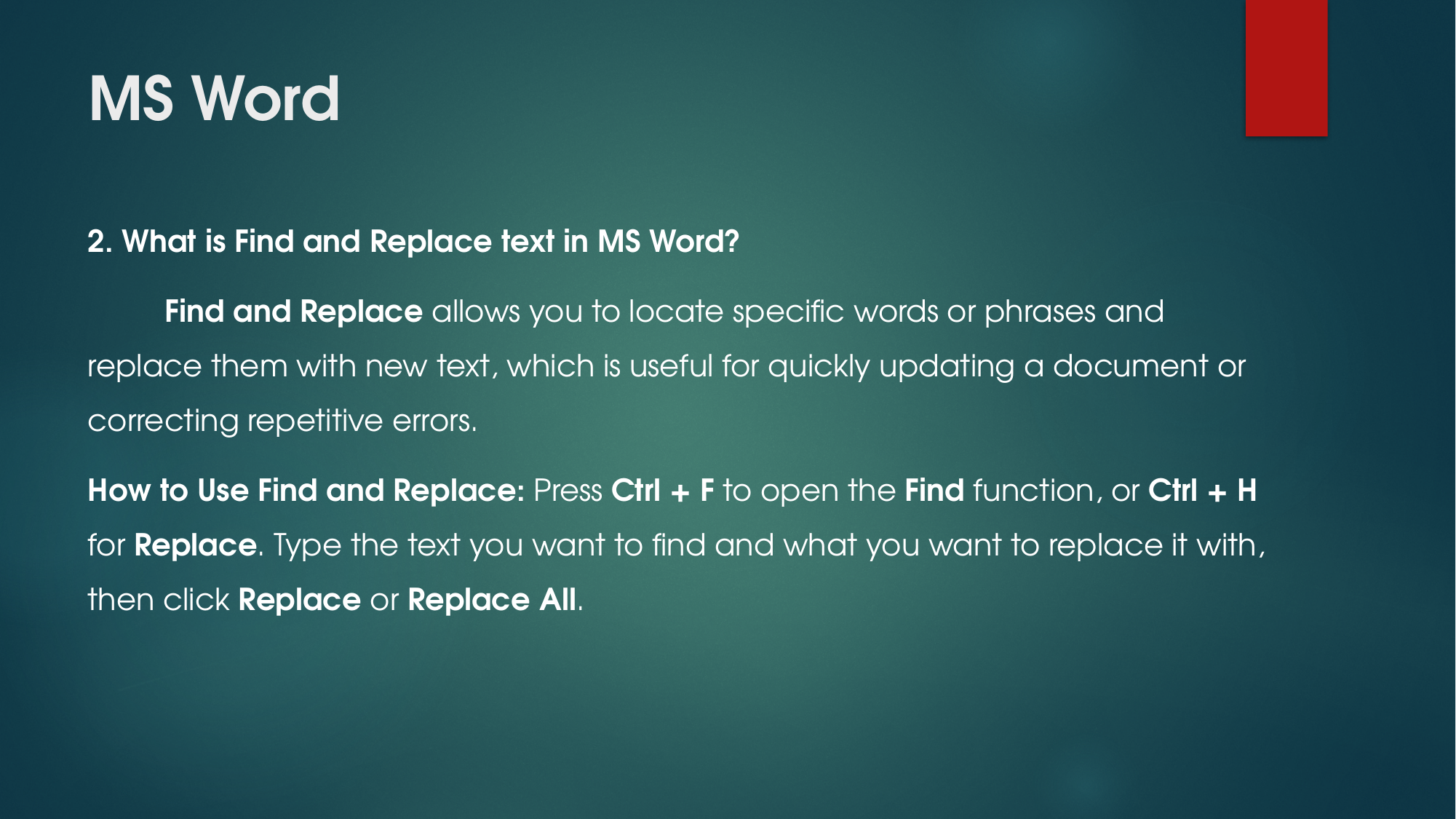

# MS Word
2. What is Find and Replace text in MS Word?
         Find and Replace allows you to locate specific words or phrases and replace them with new text, which is useful for quickly updating a document or correcting repetitive errors.
How to Use Find and Replace: Press Ctrl + F to open the Find function, or Ctrl + H for Replace. Type the text you want to find and what you want to replace it with, then click Replace or Replace All.